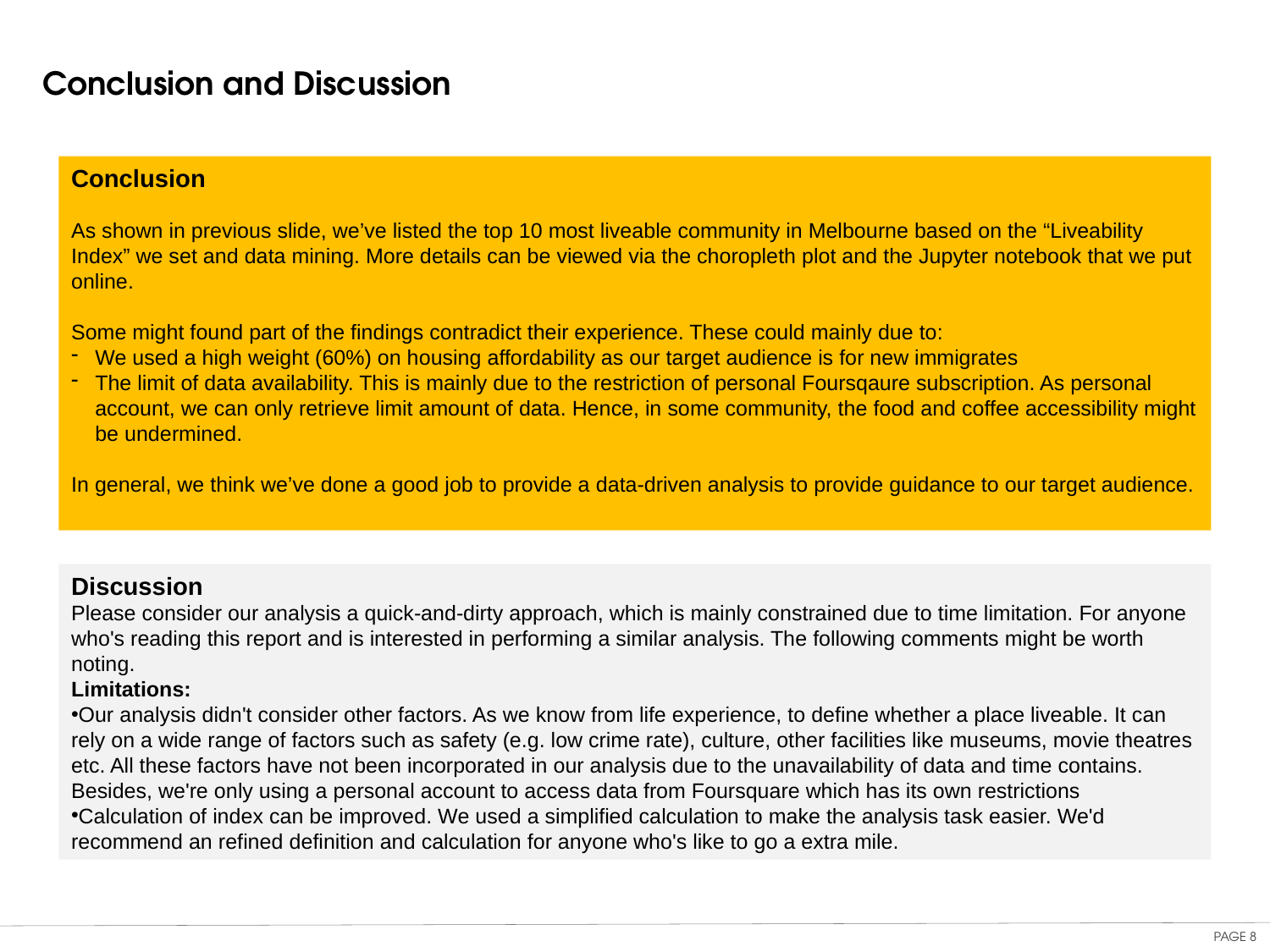

Conclusion and Discussion
Conclusion

As shown in previous slide, we’ve listed the top 10 most liveable community in Melbourne based on the “Liveability Index” we set and data mining. More details can be viewed via the choropleth plot and the Jupyter notebook that we put online.

Some might found part of the findings contradict their experience. These could mainly due to:
We used a high weight (60%) on housing affordability as our target audience is for new immigrates
The limit of data availability. This is mainly due to the restriction of personal Foursqaure subscription. As personal account, we can only retrieve limit amount of data. Hence, in some community, the food and coffee accessibility might be undermined.

In general, we think we’ve done a good job to provide a data-driven analysis to provide guidance to our target audience.

Discussion
Please consider our analysis a quick-and-dirty approach, which is mainly constrained due to time limitation. For anyone who's reading this report and is interested in performing a similar analysis. The following comments might be worth noting.
Limitations:
Our analysis didn't consider other factors. As we know from life experience, to define whether a place liveable. It can rely on a wide range of factors such as safety (e.g. low crime rate), culture, other facilities like museums, movie theatres etc. All these factors have not been incorporated in our analysis due to the unavailability of data and time contains. Besides, we're only using a personal account to access data from Foursquare which has its own restrictions
Calculation of index can be improved. We used a simplified calculation to make the analysis task easier. We'd recommend an refined definition and calculation for anyone who's like to go a extra mile.